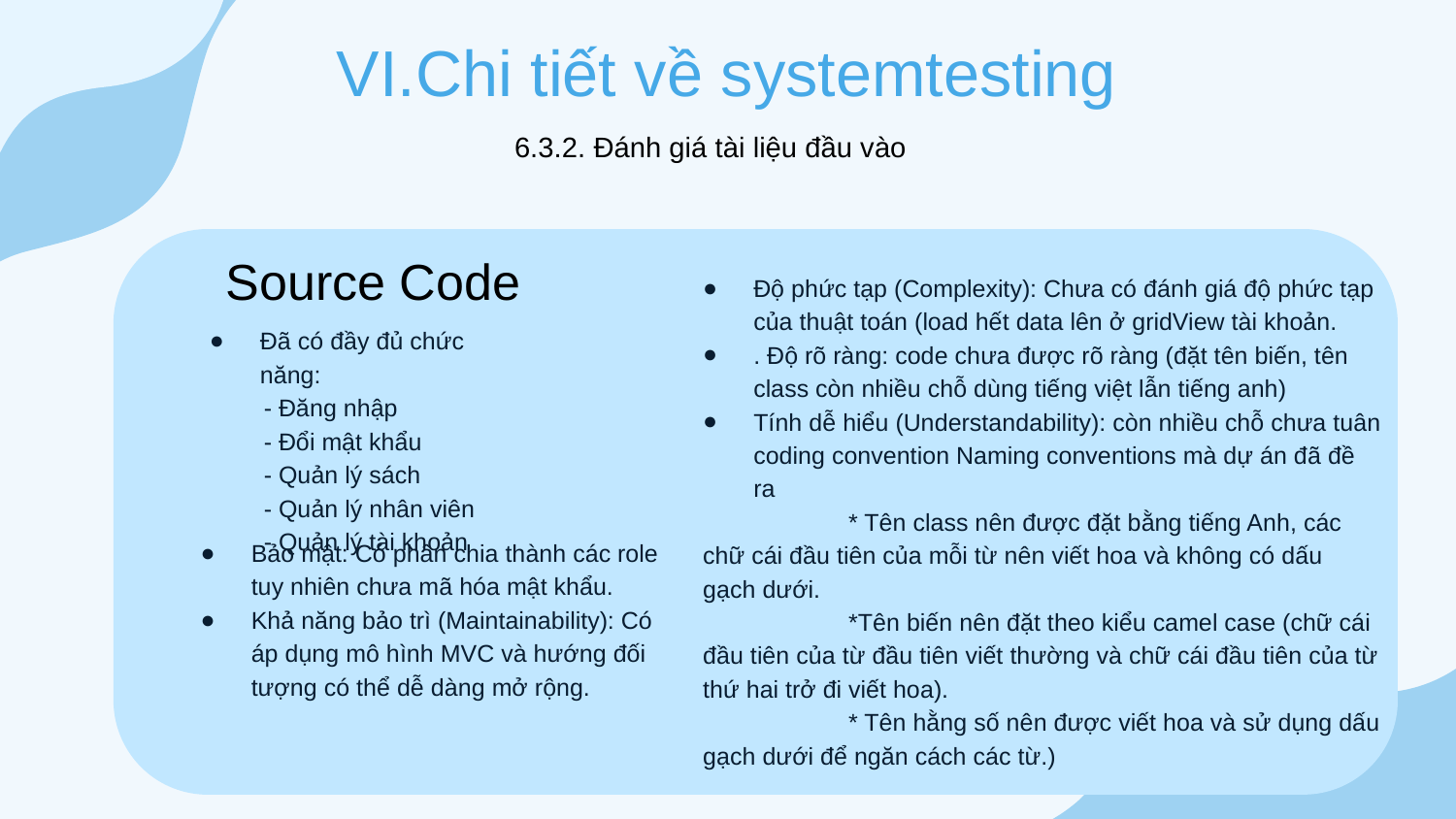

# VI.Chi tiết về systemtesting
6.3.2. Đánh giá tài liệu đầu vào

Source Code
Độ phức tạp (Complexity): Chưa có đánh giá độ phức tạp của thuật toán (load hết data lên ở gridView tài khoản.
. Độ rõ ràng: code chưa được rõ ràng (đặt tên biến, tên class còn nhiều chỗ dùng tiếng việt lẫn tiếng anh)
Tính dễ hiểu (Understandability): còn nhiều chỗ chưa tuân coding convention Naming conventions mà dự án đã đề ra
	* Tên class nên được đặt bằng tiếng Anh, các chữ cái đầu tiên của mỗi từ nên viết hoa và không có dấu gạch dưới.
	*Tên biến nên đặt theo kiểu camel case (chữ cái đầu tiên của từ đầu tiên viết thường và chữ cái đầu tiên của từ thứ hai trở đi viết hoa).
	* Tên hằng số nên được viết hoa và sử dụng dấu gạch dưới để ngăn cách các từ.)
Đã có đầy đủ chức năng:
        - Đăng nhập
        - Đổi mật khẩu
        - Quản lý sách
        - Quản lý nhân viên
        - Quản lý tài khoản
Bảo mật: Có phân chia thành các role tuy nhiên chưa mã hóa mật khẩu.
Khả năng bảo trì (Maintainability): Có áp dụng mô hình MVC và hướng đối tượng có thể dễ dàng mở rộng.